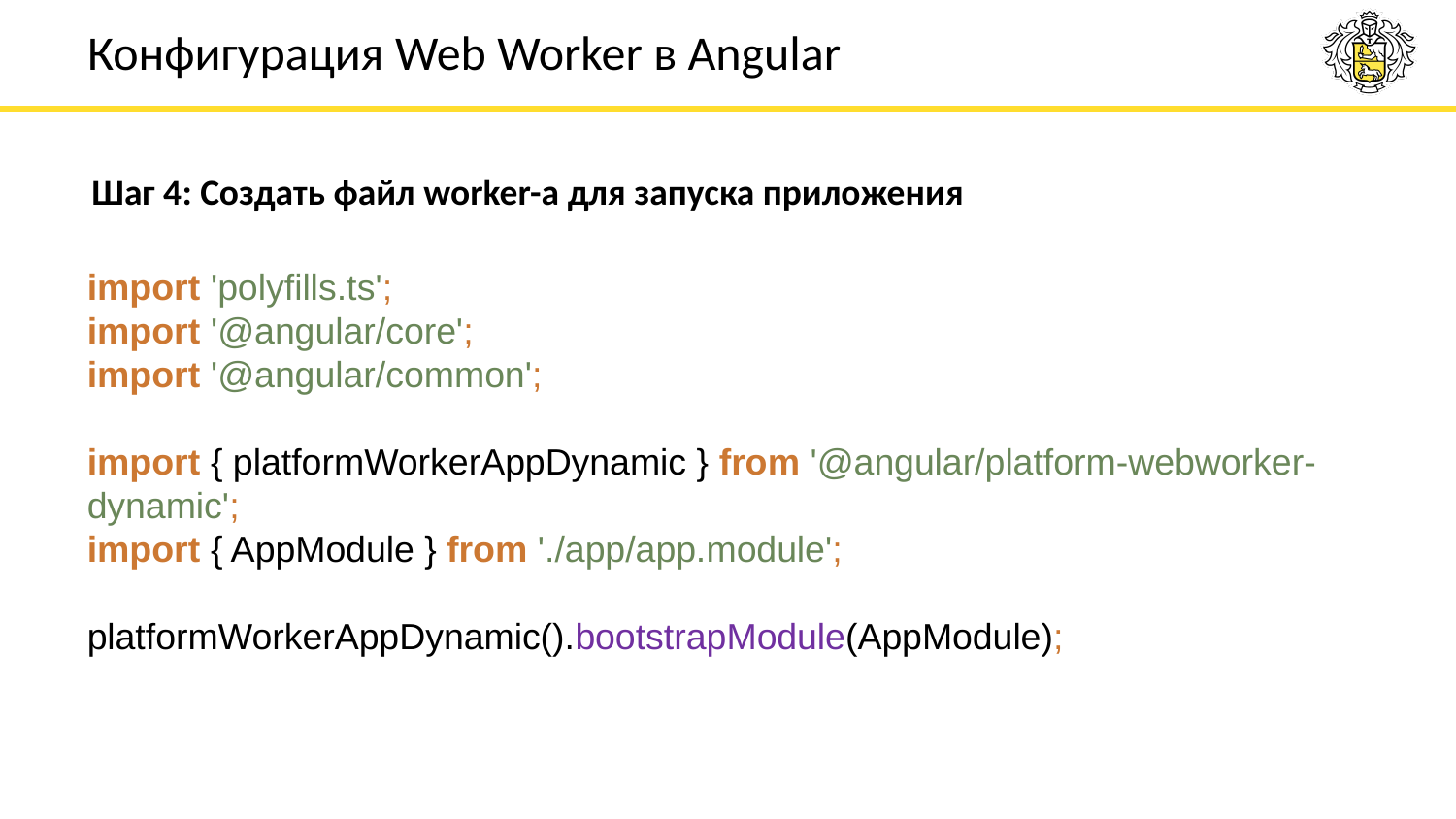

# Конфигурация Web Worker в Angular
Шаг 4: Создать файл worker-a для запуска приложения
import 'polyfills.ts';
import '@angular/core';
import '@angular/common';
import { platformWorkerAppDynamic } from '@angular/platform-webworker-dynamic';
import { AppModule } from './app/app.module';
platformWorkerAppDynamic().bootstrapModule(AppModule);